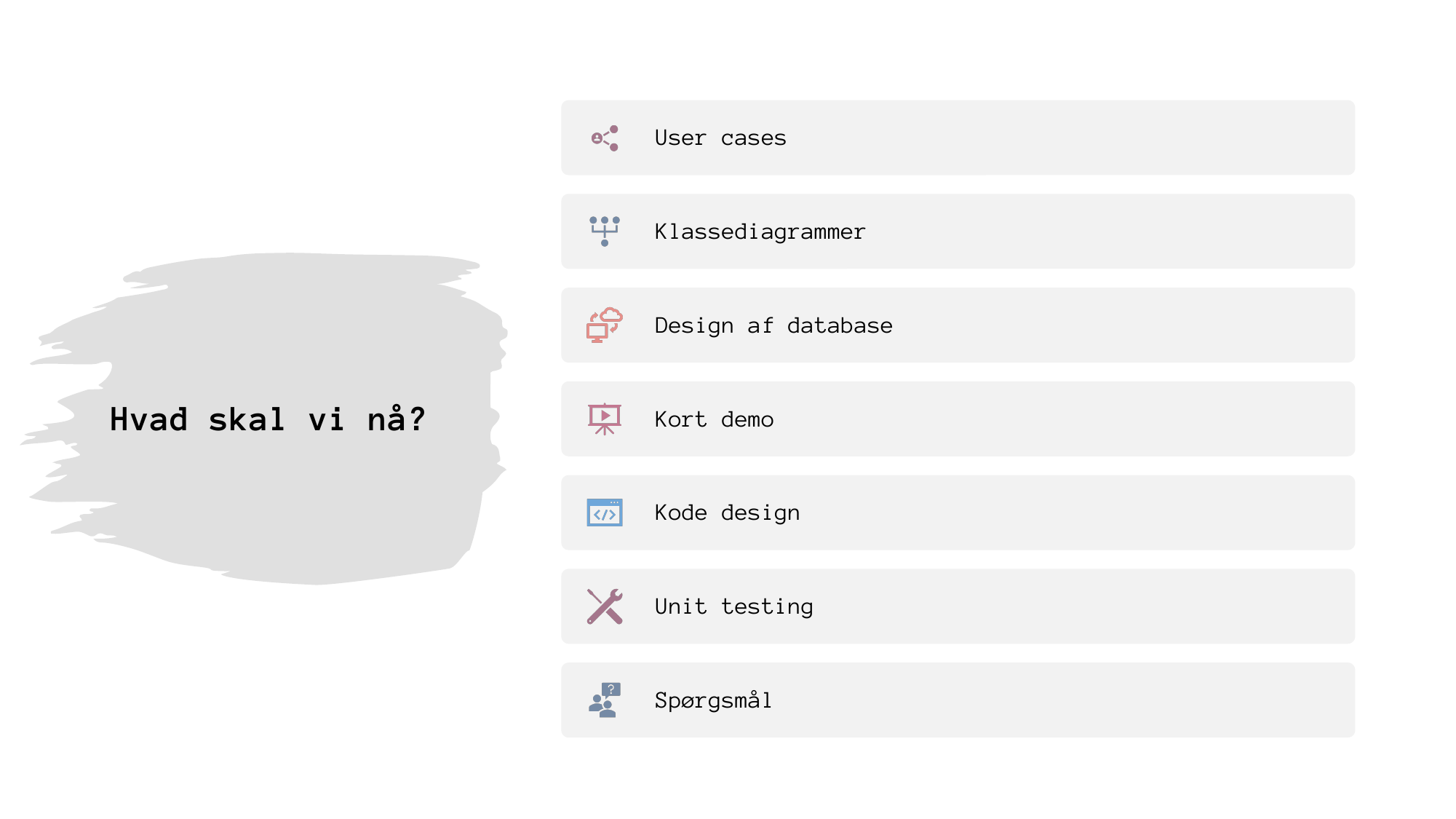

User cases
Klassediagrammer
Design af database
Kort demo
Kode design
Unit testing
Spørgsmål
# Hvad skal vi nå?